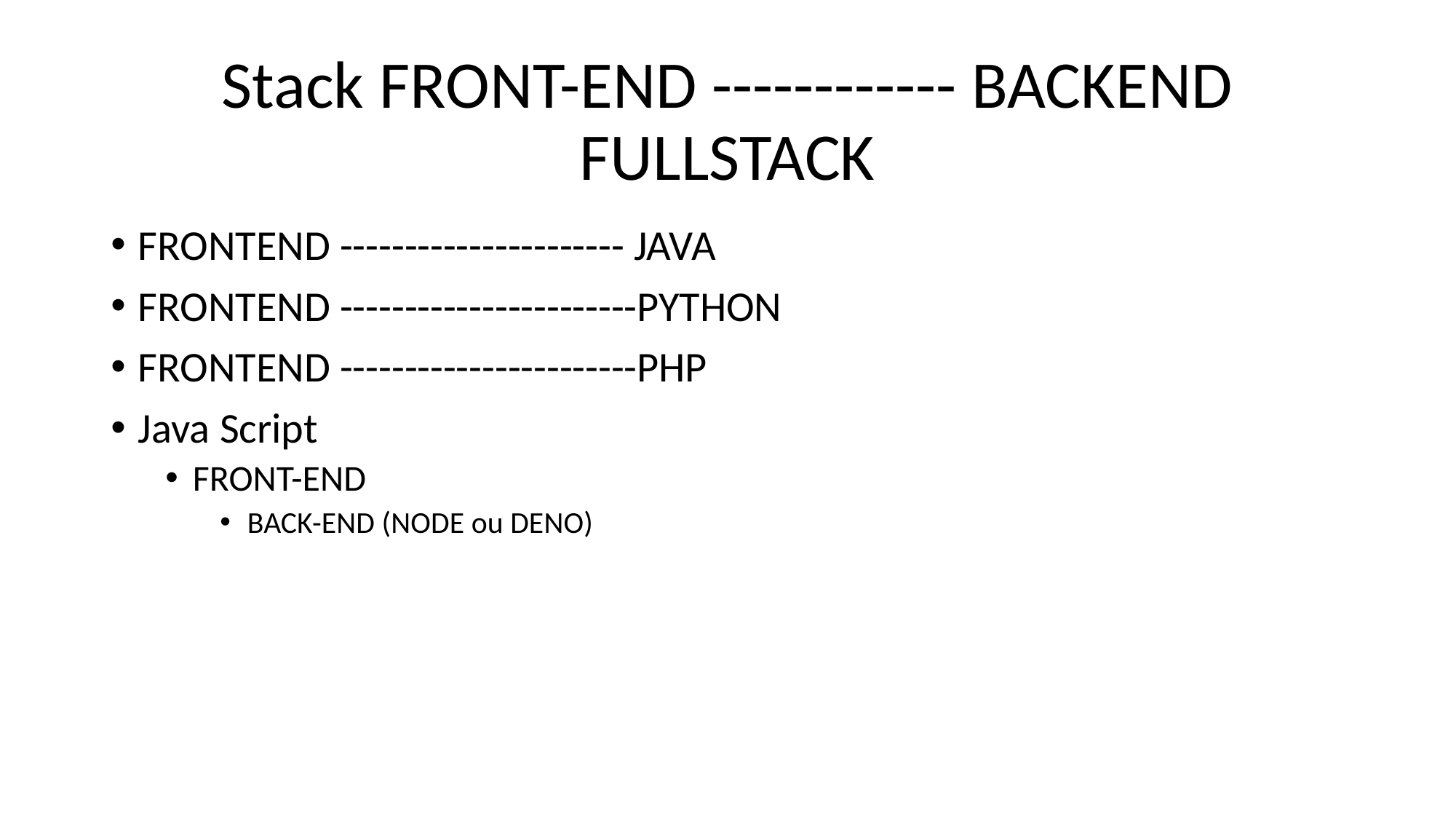

# Stack FRONT-END ------------ BACKEND FULLSTACK
FRONTEND ---------------------- JAVA
FRONTEND -----------------------PYTHON
FRONTEND -----------------------PHP
Java Script
FRONT-END
BACK-END (NODE ou DENO)